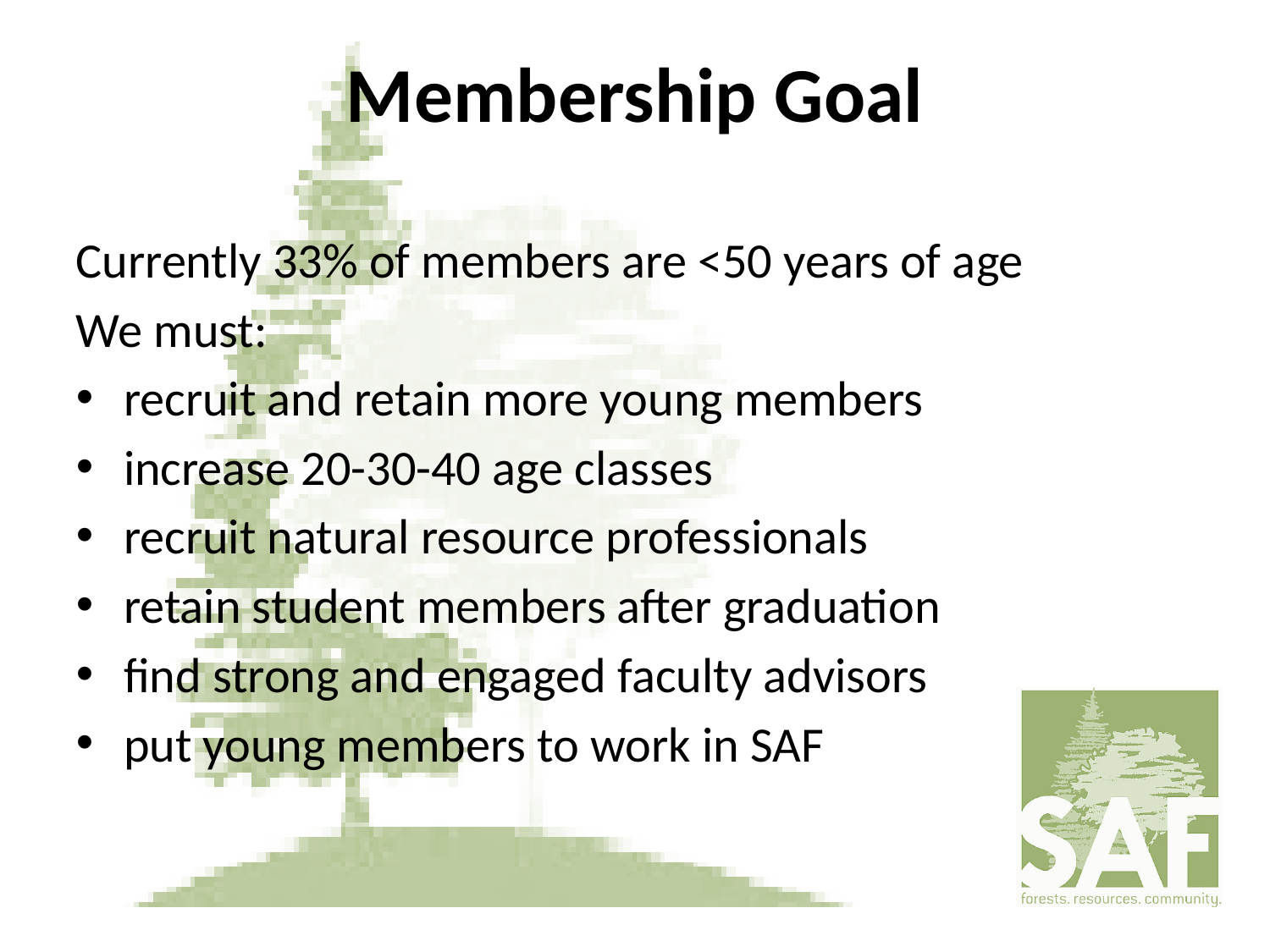

# Membership Goal
Currently 33% of members are <50 years of age
We must:
recruit and retain more young members
increase 20-30-40 age classes
recruit natural resource professionals
retain student members after graduation
find strong and engaged faculty advisors
put young members to work in SAF